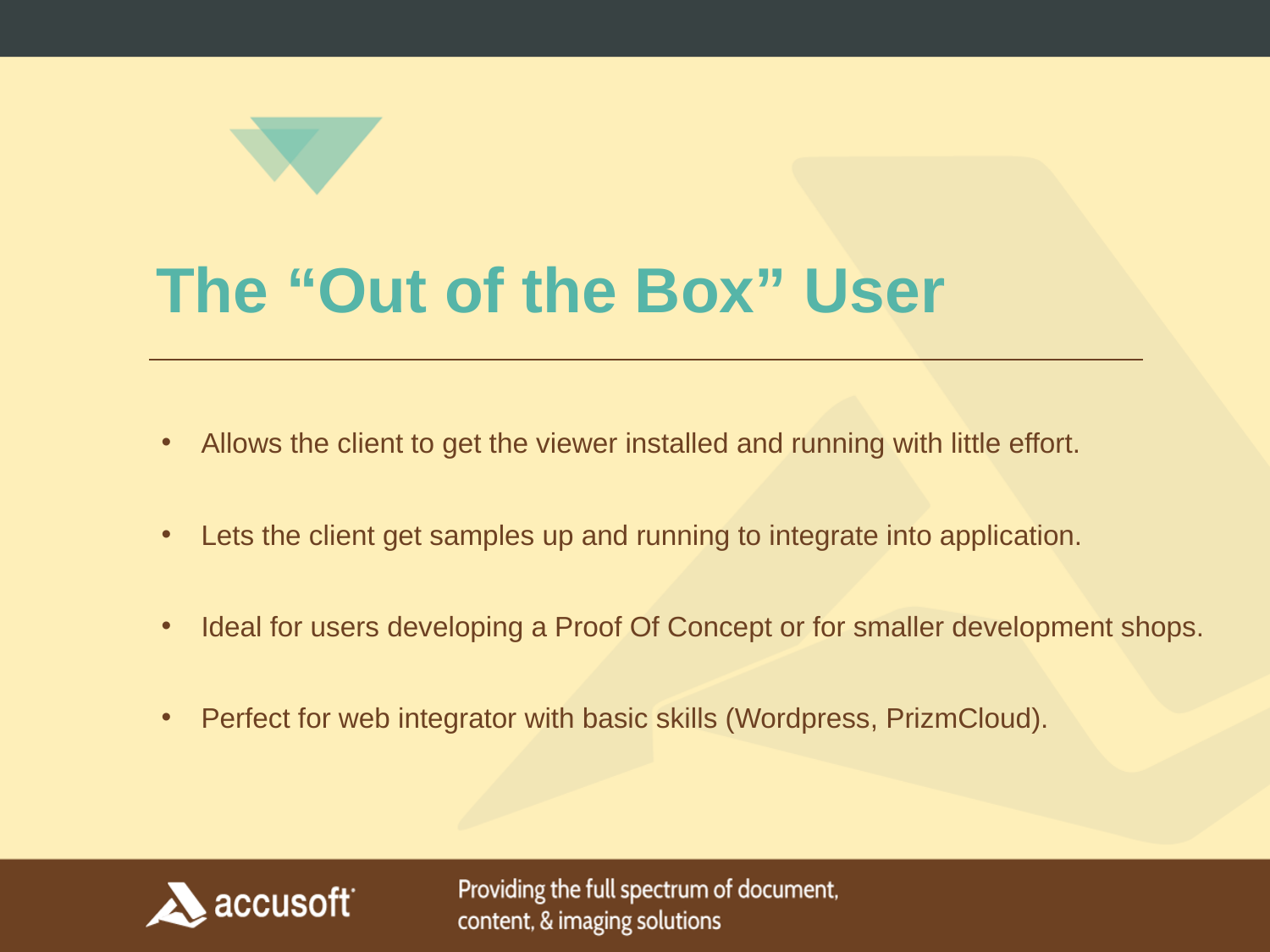

The “Out of the Box” User
Allows the client to get the viewer installed and running with little effort.

Lets the client get samples up and running to integrate into application.

Ideal for users developing a Proof Of Concept or for smaller development shops.

Perfect for web integrator with basic skills (Wordpress, PrizmCloud).